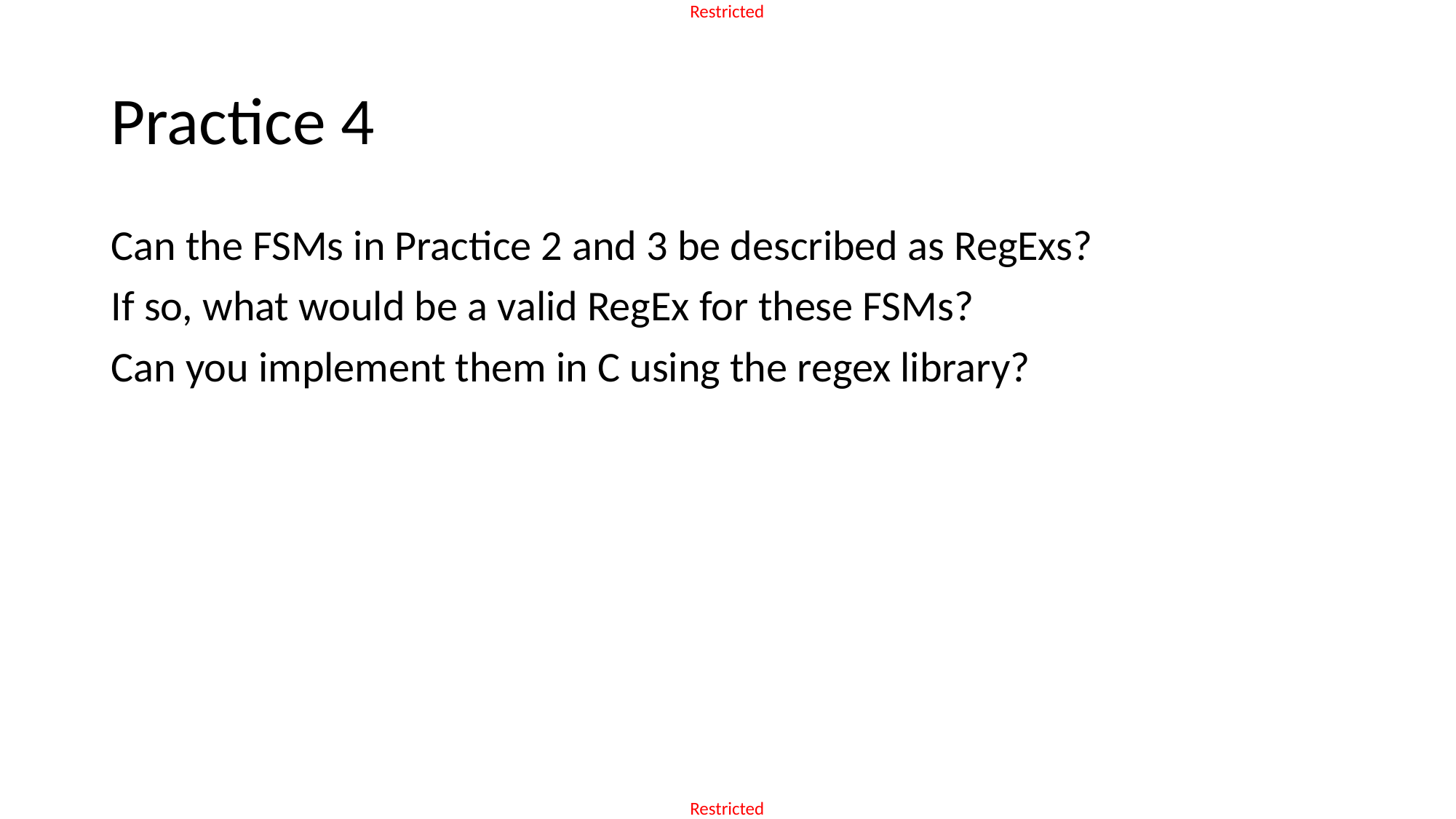

# Practice 4
Can the FSMs in Practice 2 and 3 be described as RegExs?
If so, what would be a valid RegEx for these FSMs?
Can you implement them in C using the regex library?